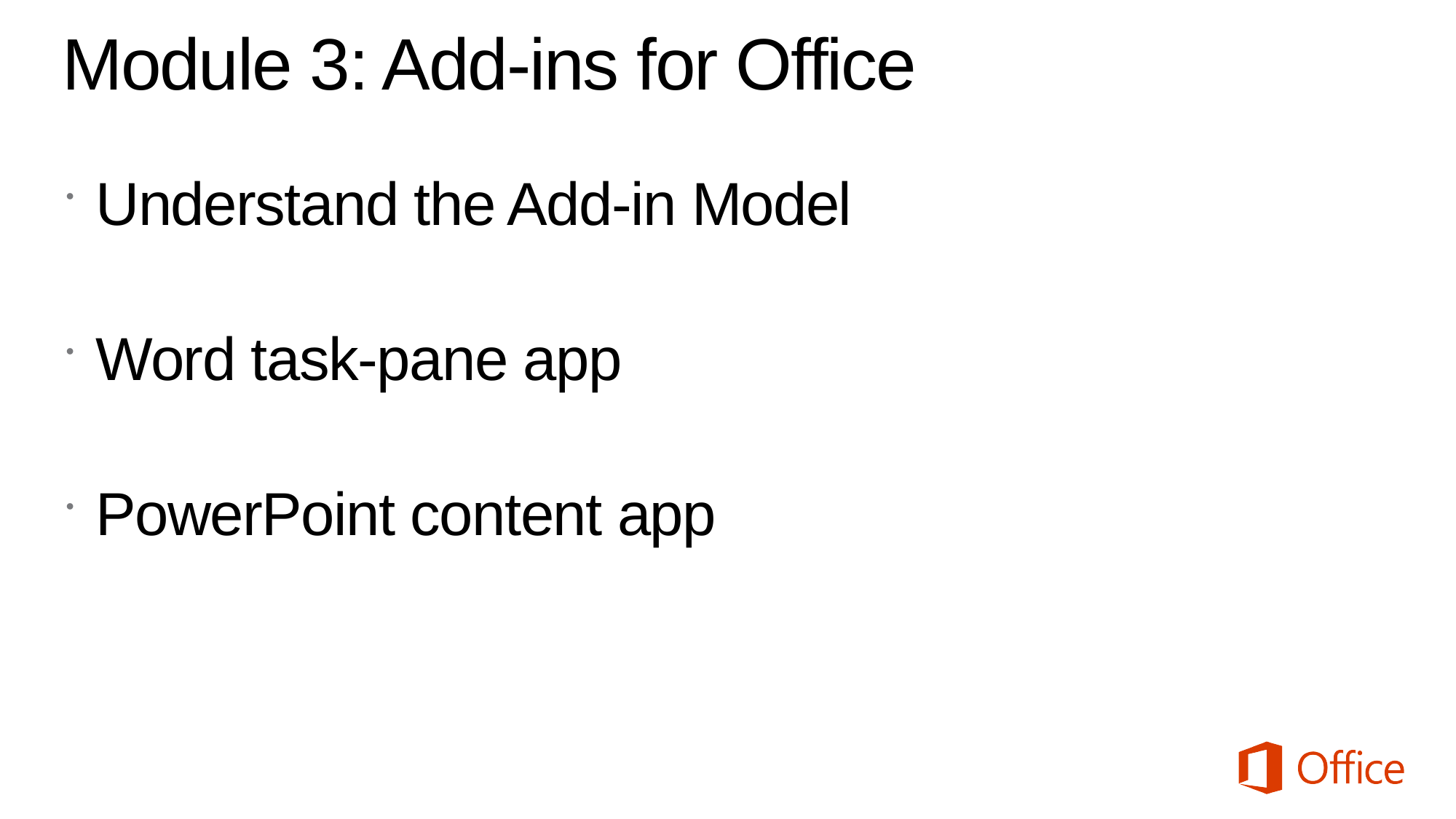

# Module 3: Add-ins for Office
Understand the Add-in Model

Word task-pane app

PowerPoint content app